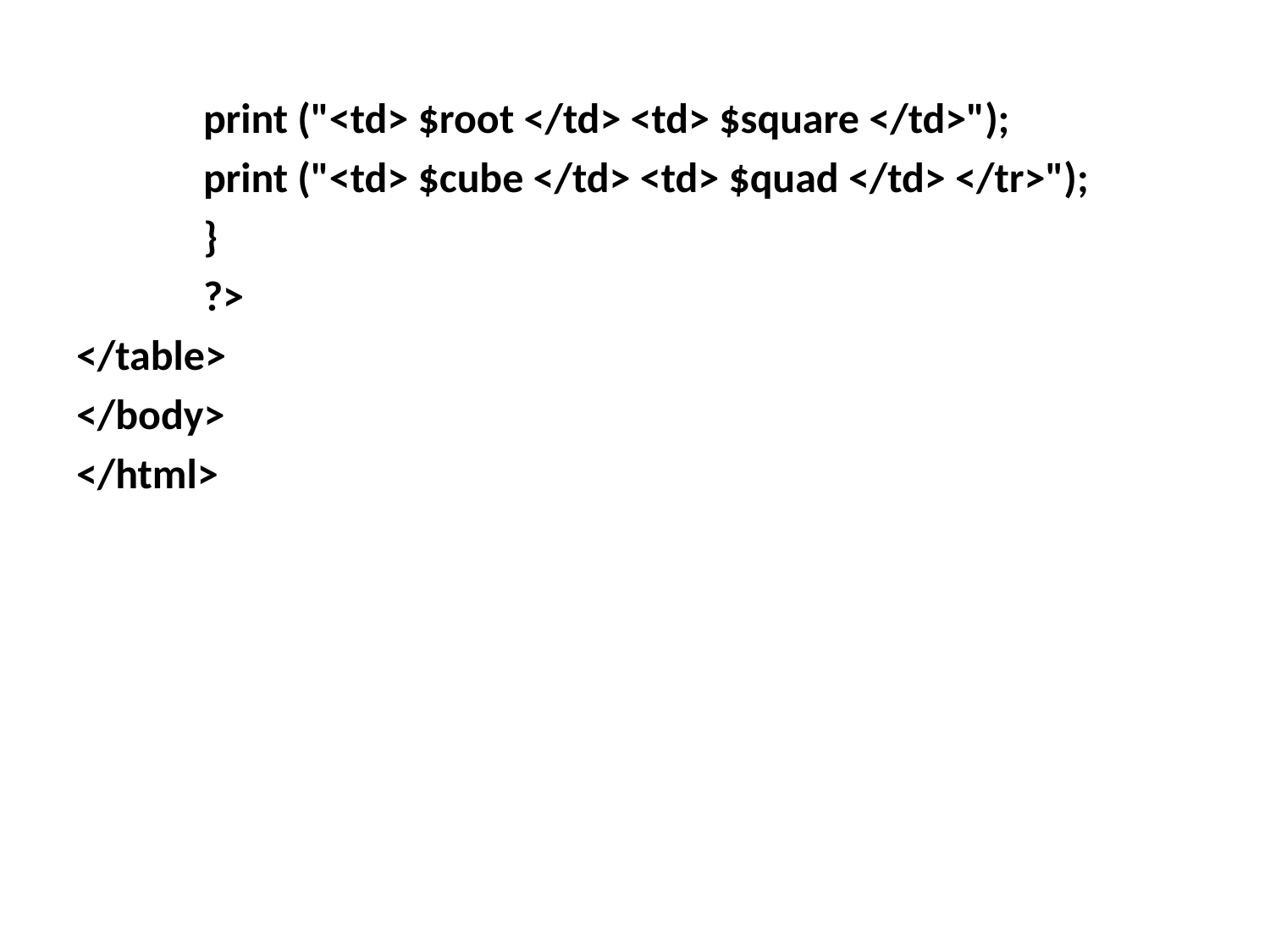

print ("<td> $root </td> <td> $square </td>");
	print ("<td> $cube </td> <td> $quad </td> </tr>");
	}
	?>
</table>
</body>
</html>